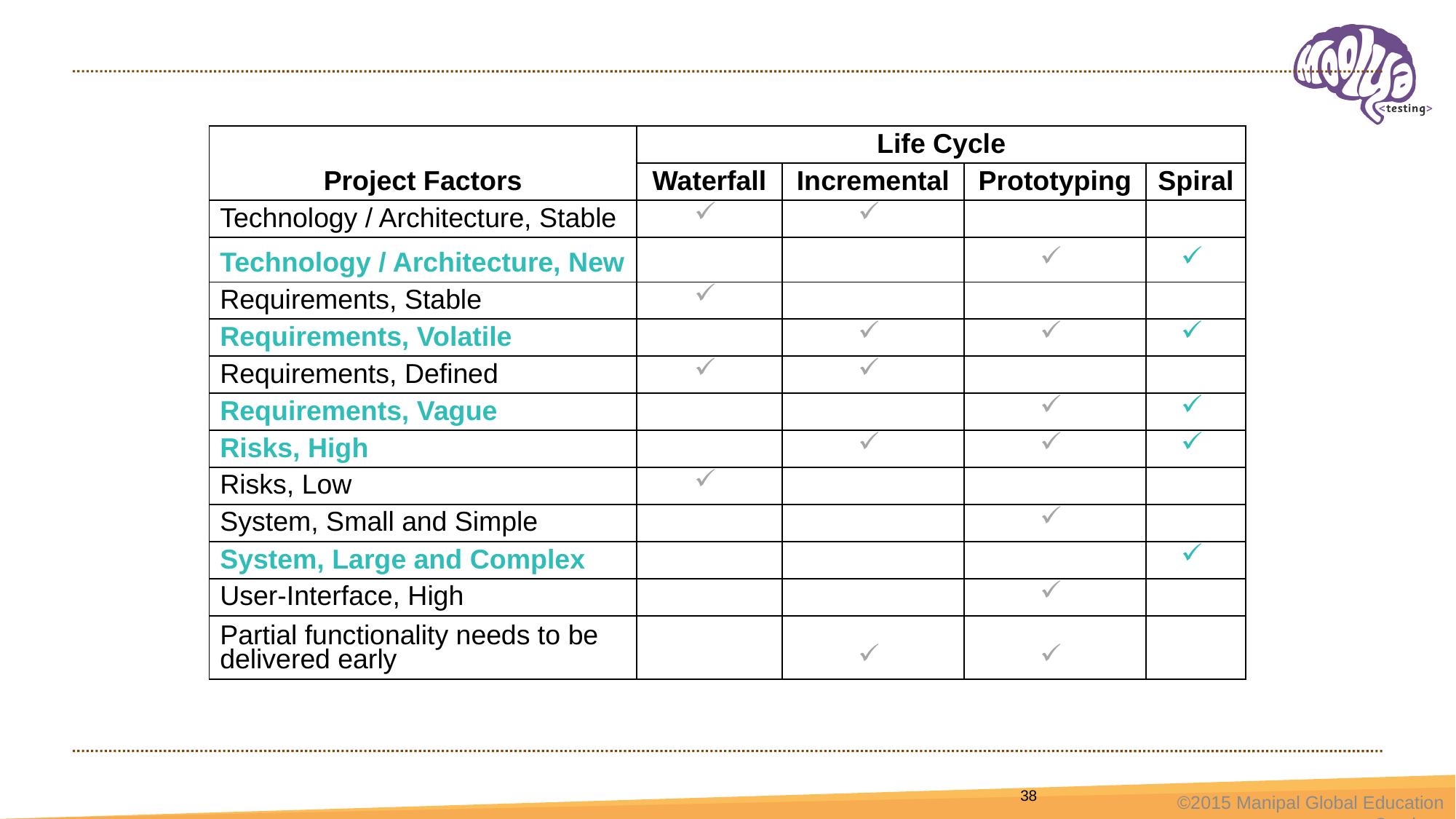

#

| Project Factors | Life Cycle |  |  |  |
| --- | --- | --- | --- | --- |
|  | Waterfall | Incremental | Prototyping | Spiral |
| Technology / Architecture, Stable |  |  |  |  |
| Technology / Architecture, New |  |  |  |  |
| Requirements, Stable |  |  |  |  |
| Requirements, Volatile |  |  |  |  |
| Requirements, Defined |  |  |  |  |
| Requirements, Vague |  |  |  |  |
| Risks, High |  |  |  |  |
| Risks, Low |  |  |  |  |
| System, Small and Simple |  |  |  |  |
| System, Large and Complex |  |  |  |  |
| User-Interface, High |  |  |  |  |
| Partial functionality needs to be delivered early |  |  |  |  |

38